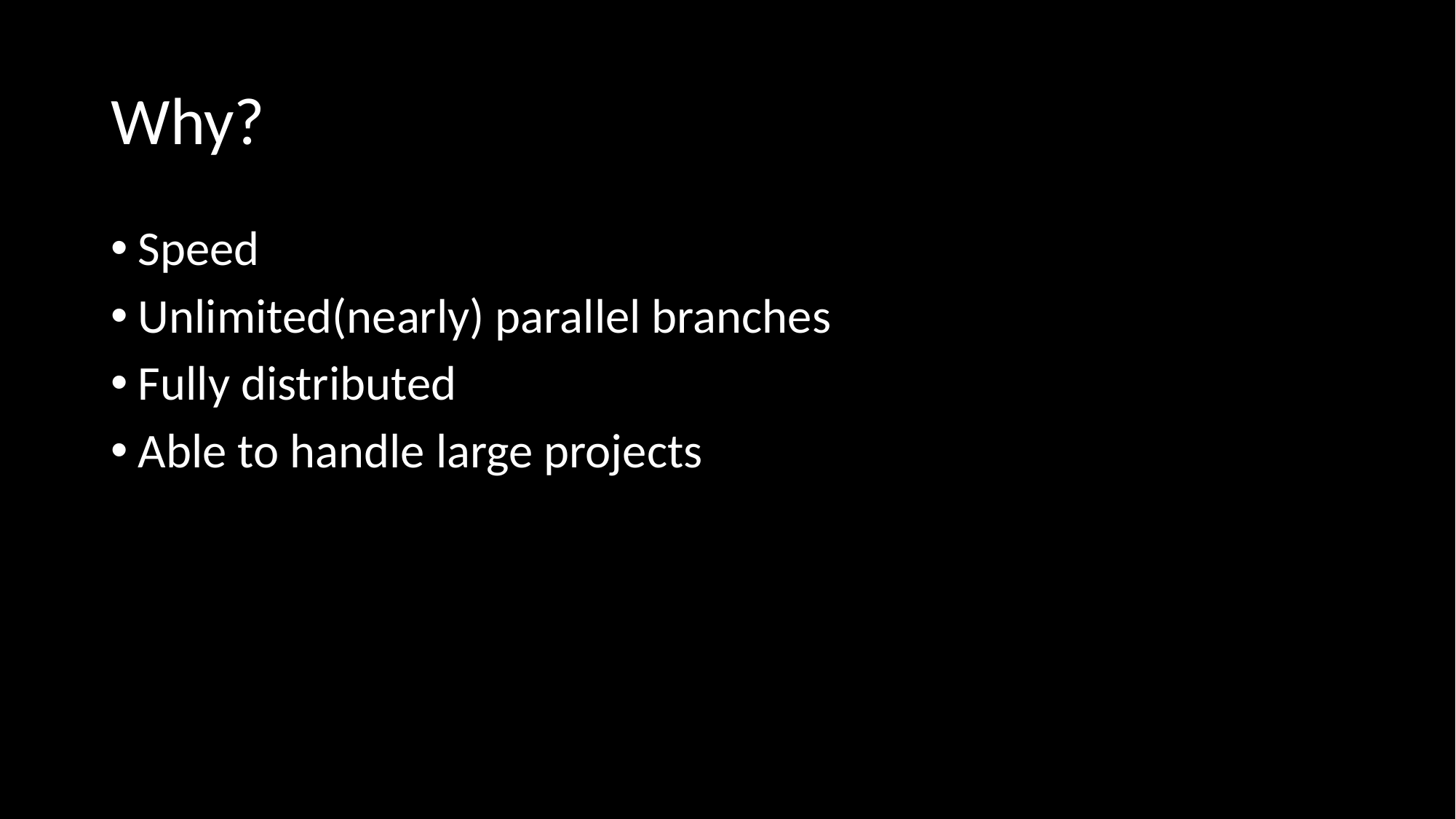

# Why?
Speed
Unlimited(nearly) parallel branches
Fully distributed
Able to handle large projects